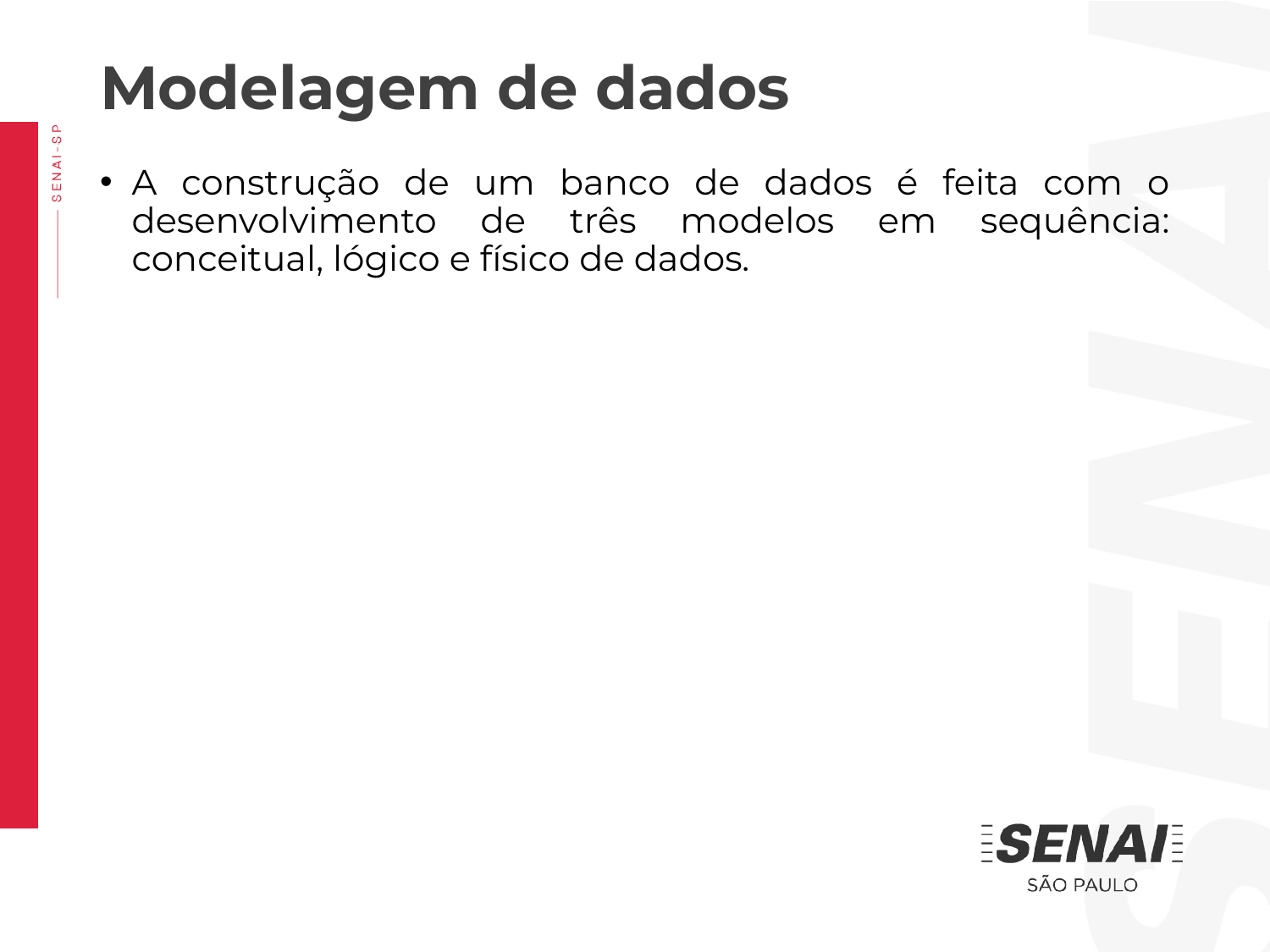

Modelagem de dados
A construção de um banco de dados é feita com o desenvolvimento de três modelos em sequência: conceitual, lógico e físico de dados.